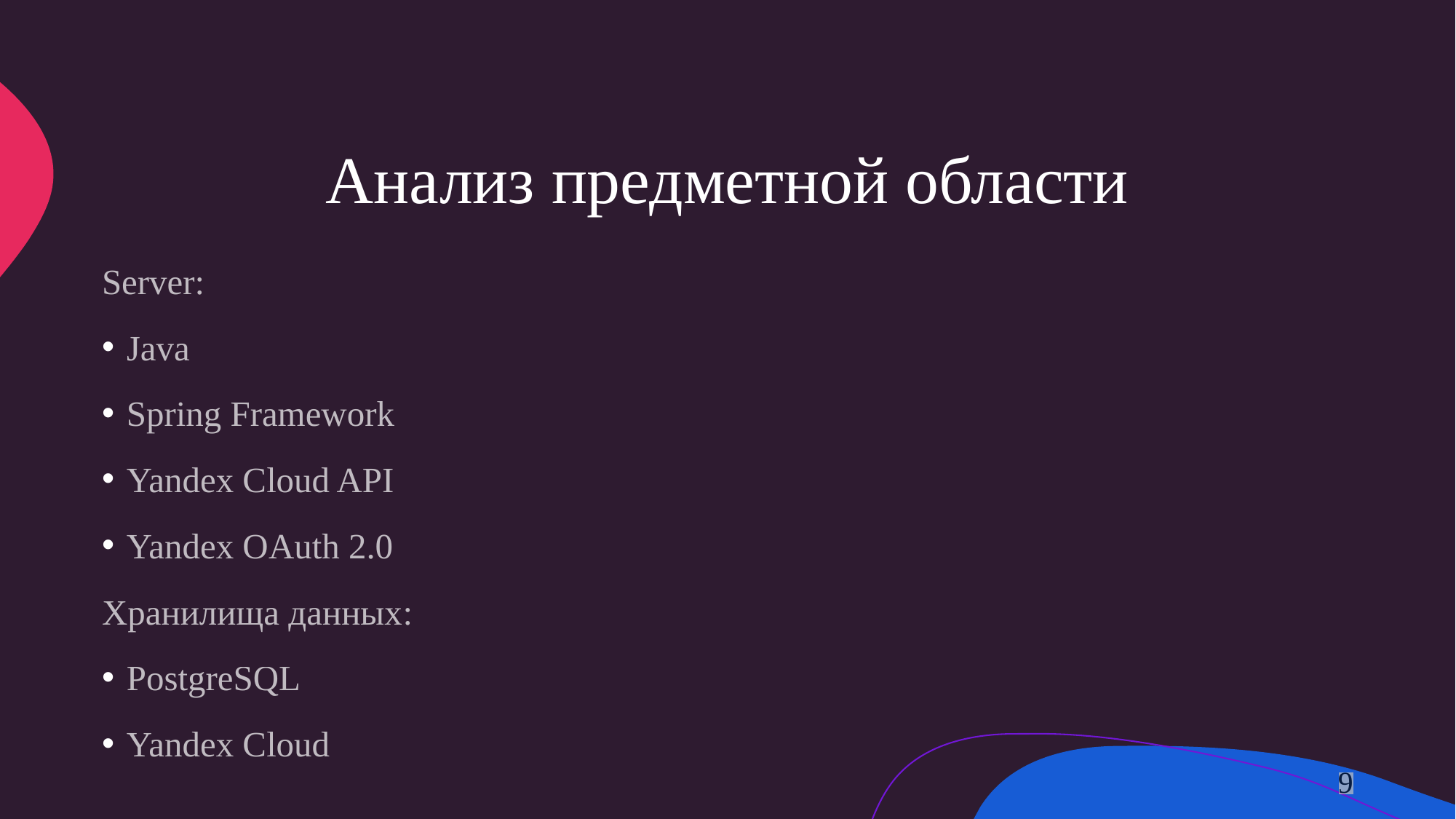

# Анализ предметной области
Server:
Java
Spring Framework
Yandex Cloud API
Yandex OAuth 2.0
Хранилища данных:
PostgreSQL
Yandex Cloud

9